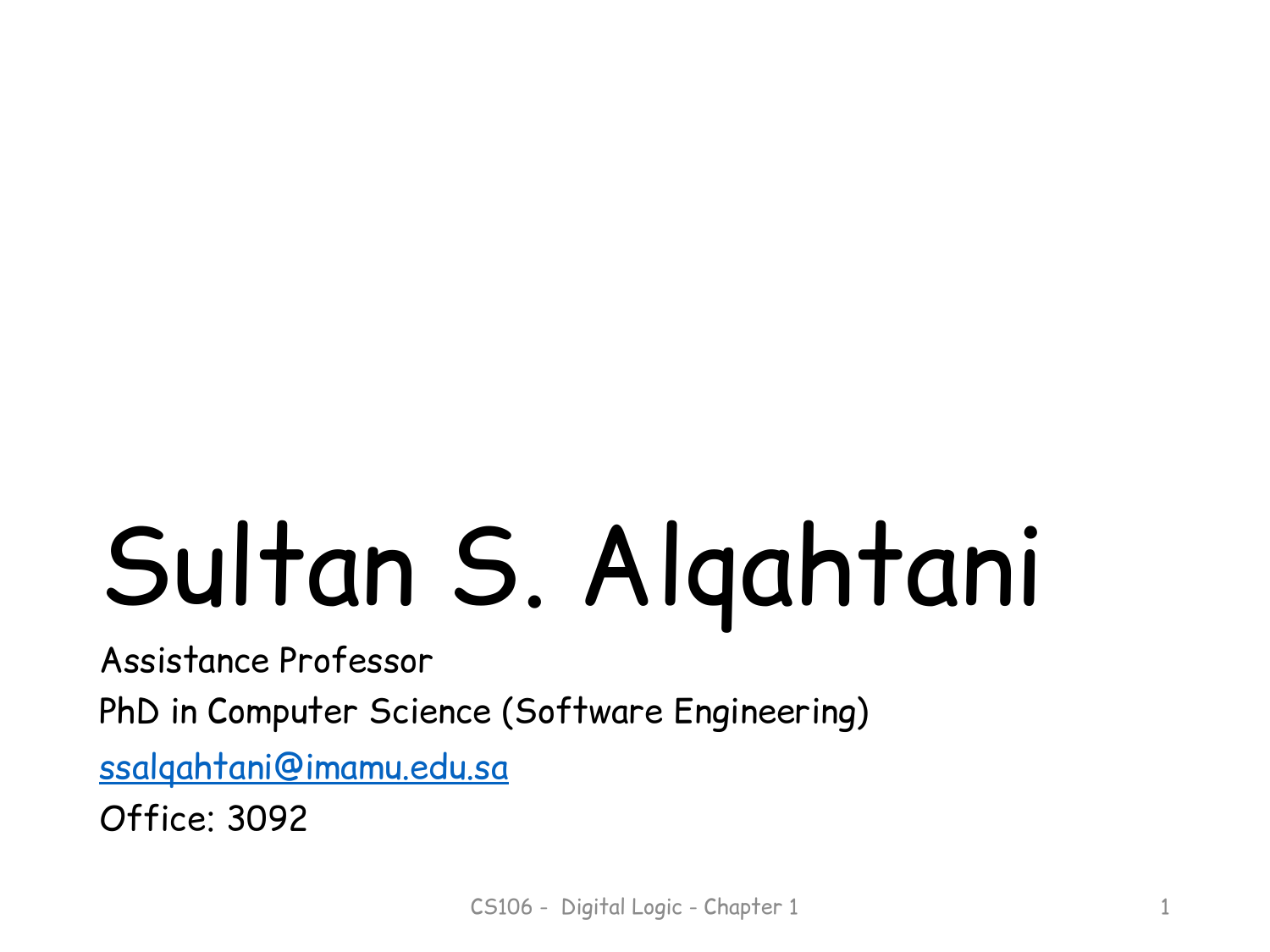

# Sultan S. Alqahtani
Assistance Professor
PhD in Computer Science (Software Engineering)
ssalqahtani@imamu.edu.sa
Office: 3092

CS106 -  Digital Logic - Chapter 1
1